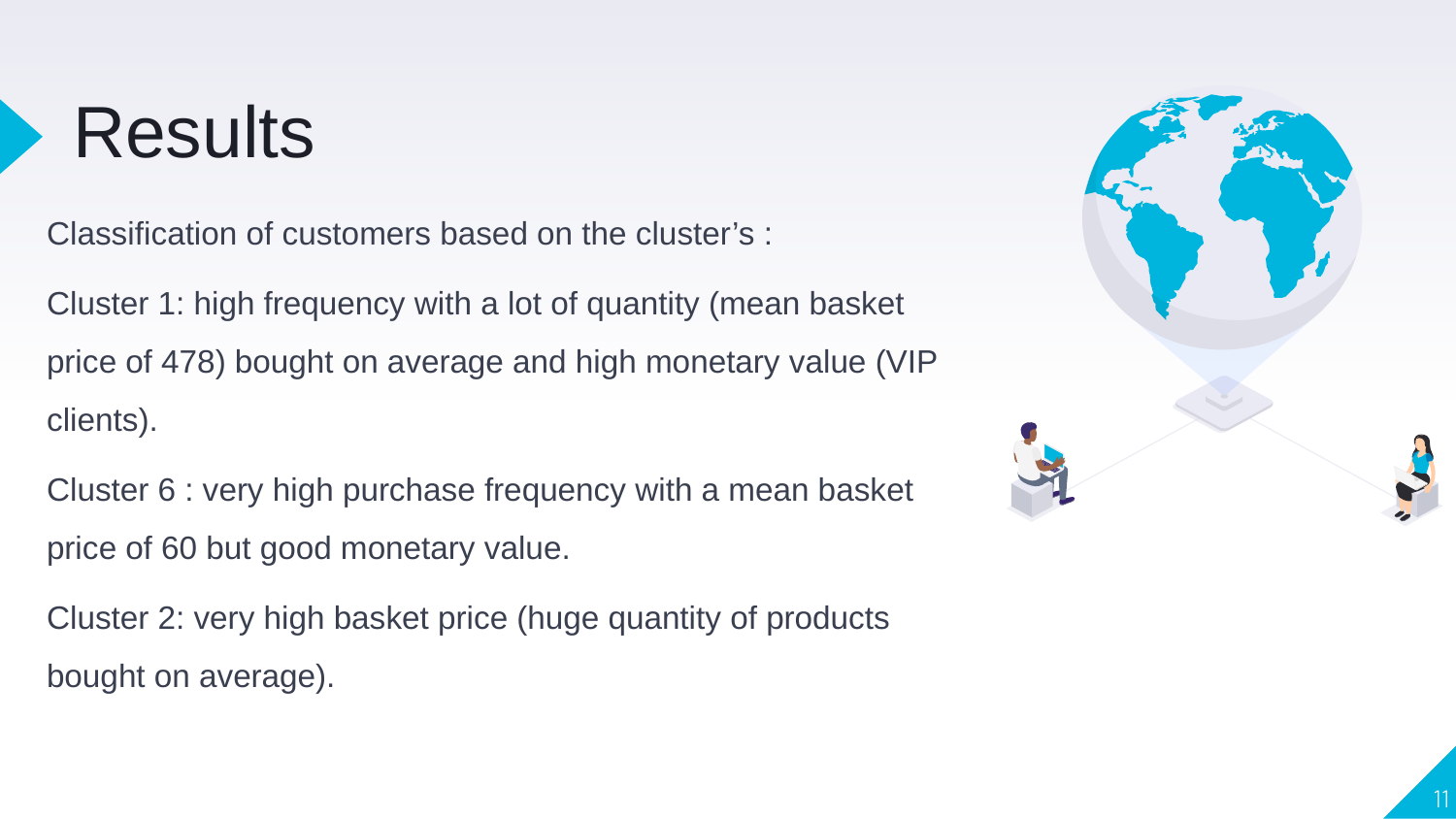

# Results
Classification of customers based on the cluster’s :
Cluster 1: high frequency with a lot of quantity (mean basket price of 478) bought on average and high monetary value (VIP clients).
Cluster 6 : very high purchase frequency with a mean basket price of 60 but good monetary value.
Cluster 2: very high basket price (huge quantity of products bought on average).
11